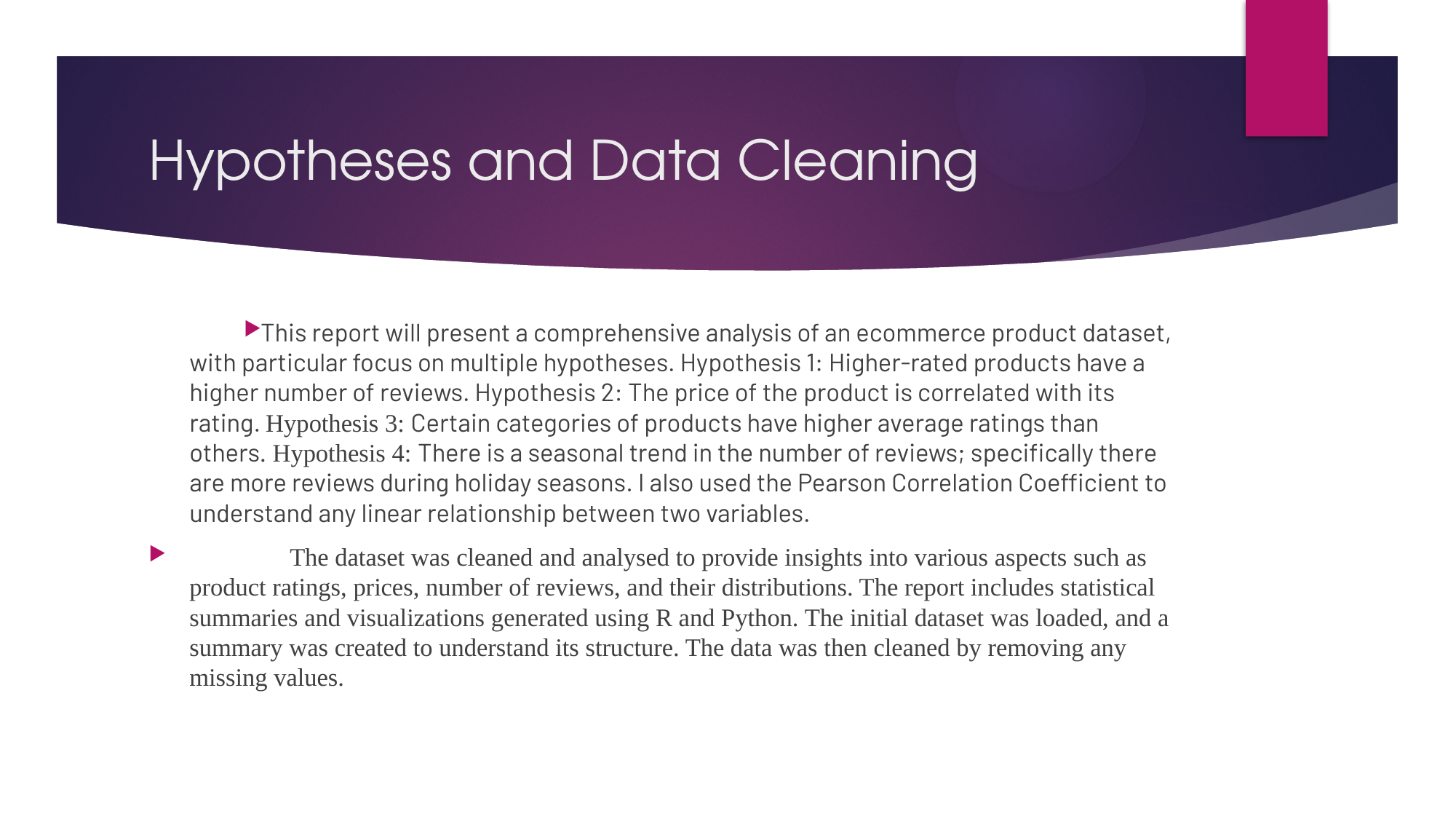

# Hypotheses and Data Cleaning
This report will present a comprehensive analysis of an ecommerce product dataset, with particular focus on multiple hypotheses. Hypothesis 1: Higher-rated products have a higher number of reviews. Hypothesis 2: The price of the product is correlated with its rating. Hypothesis 3: Certain categories of products have higher average ratings than others. Hypothesis 4: There is a seasonal trend in the number of reviews; specifically there are more reviews during holiday seasons. I also used the Pearson Correlation Coefficient to understand any linear relationship between two variables.
	The dataset was cleaned and analysed to provide insights into various aspects such as product ratings, prices, number of reviews, and their distributions. The report includes statistical summaries and visualizations generated using R and Python. The initial dataset was loaded, and a summary was created to understand its structure. The data was then cleaned by removing any missing values.